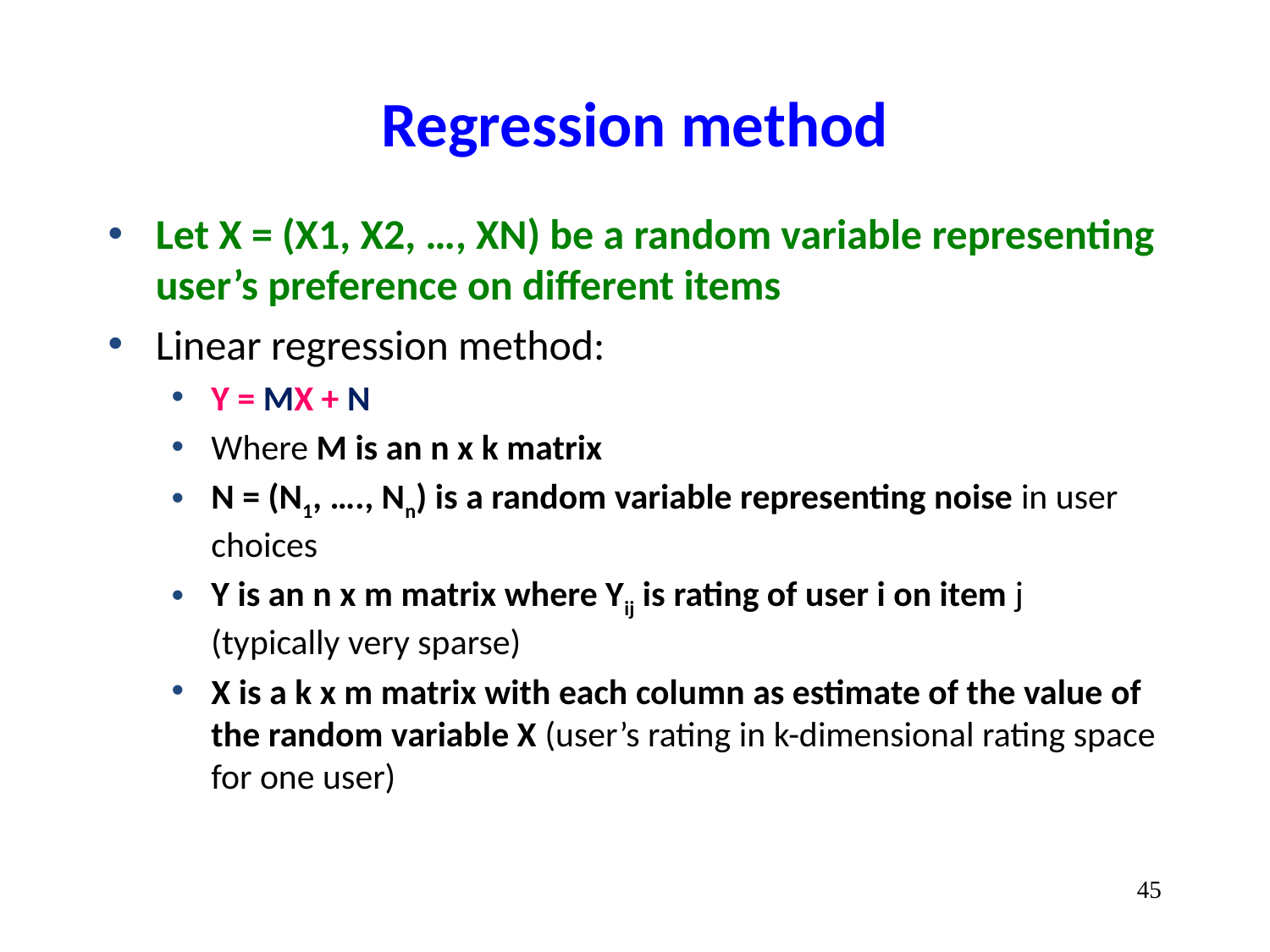

# Regression method
Let X = (X1, X2, …, XN) be a random variable representing user’s preference on different items
Linear regression method:
Y = MX + N
Where M is an n x k matrix
N = (N1, …., Nn) is a random variable representing noise in user choices
Y is an n x m matrix where Yij is rating of user i on item j	(typically very sparse)
X is a k x m matrix with each column as estimate of the value of the random variable X (user’s rating in k-dimensional rating space for one user)

45